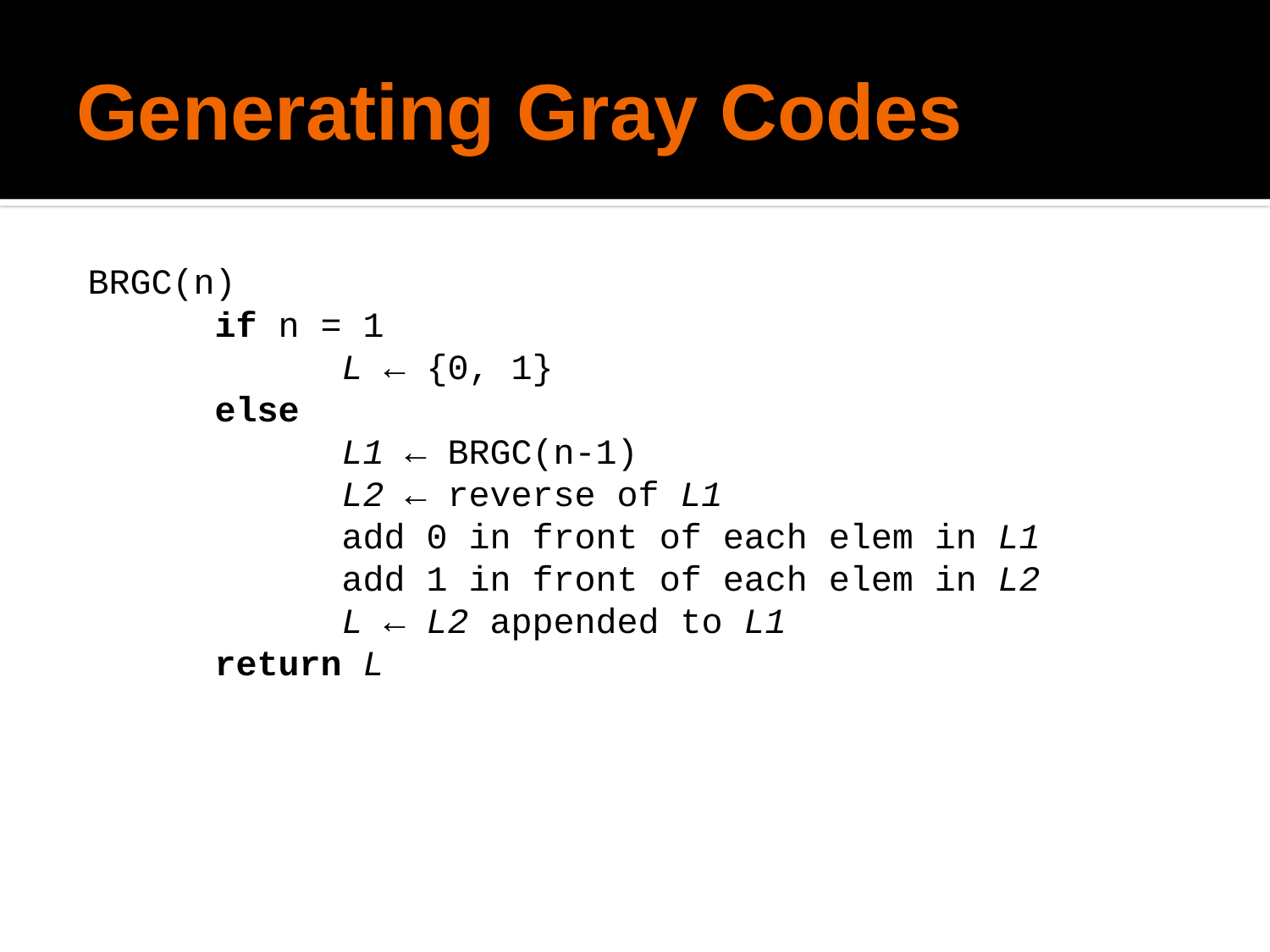

# Generating Gray Codes
BRGC(n)
	if n = 1
		L ← {0, 1}
	else
		L1 ← BRGC(n-1)
		L2 ← reverse of L1
		add 0 in front of each elem in L1
		add 1 in front of each elem in L2
		L ← L2 appended to L1
	return L